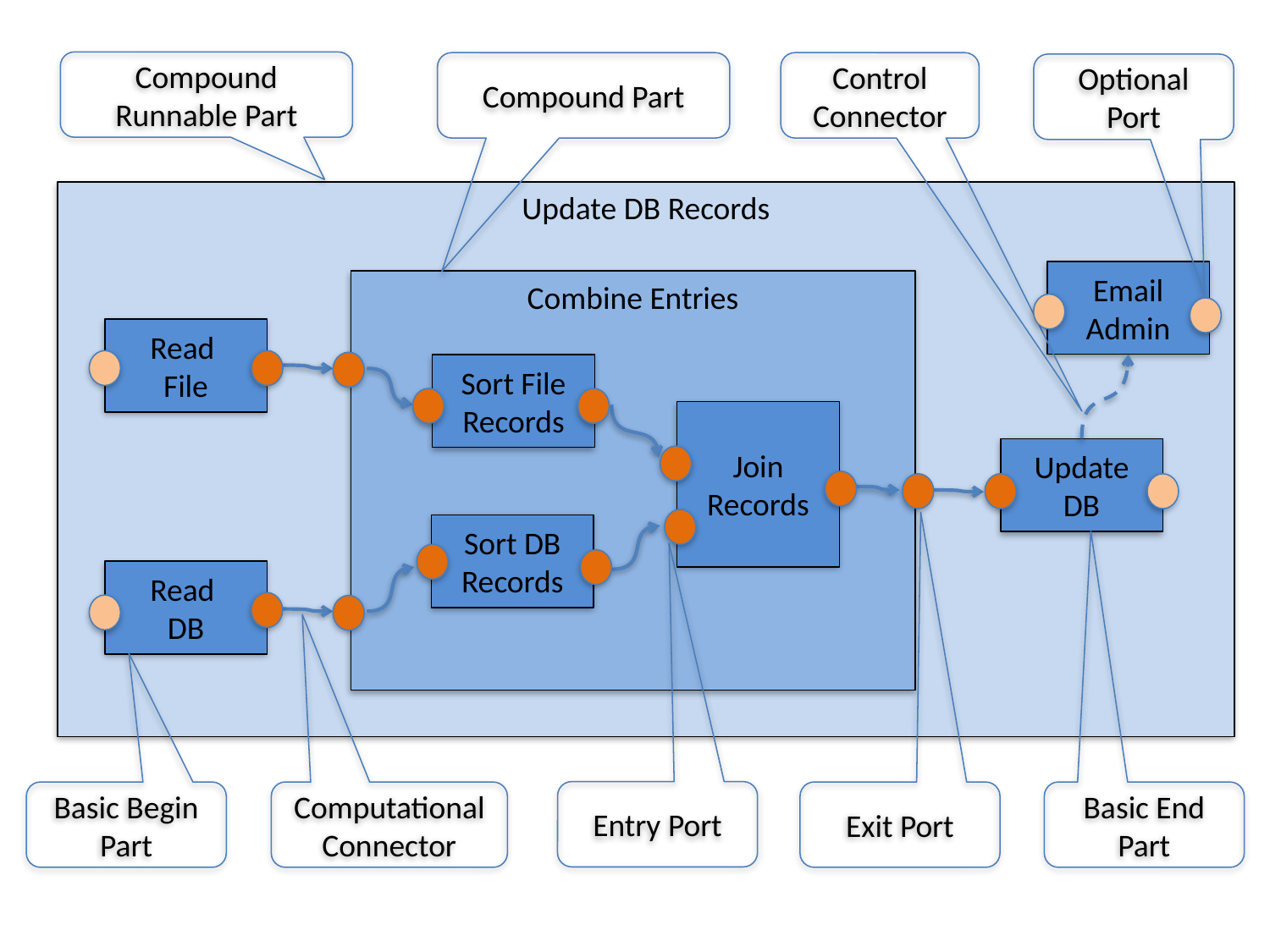

Compound Runnable Part
Compound Part
Control Connector
Optional Port
Update DB Records
Email
Admin
Combine Entries

Read
File

Sort File
Records

Join
Records
Update
DB

Sort DB Records

Read
DB

Entry Port
Basic Begin Part
Computational Connector
Exit Port
Basic End Part